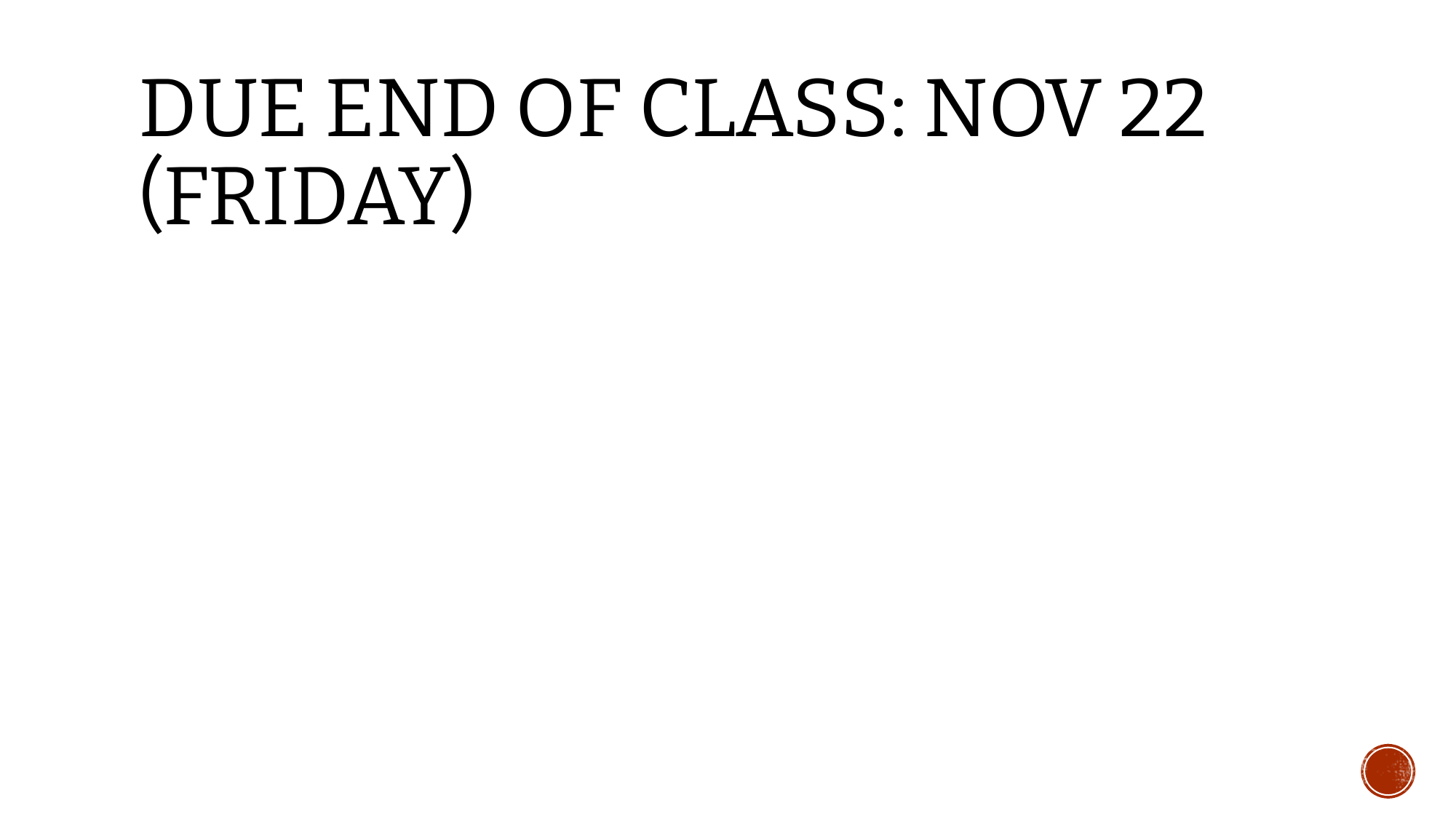

# DUE END OF Class: nov 22 (Friday)